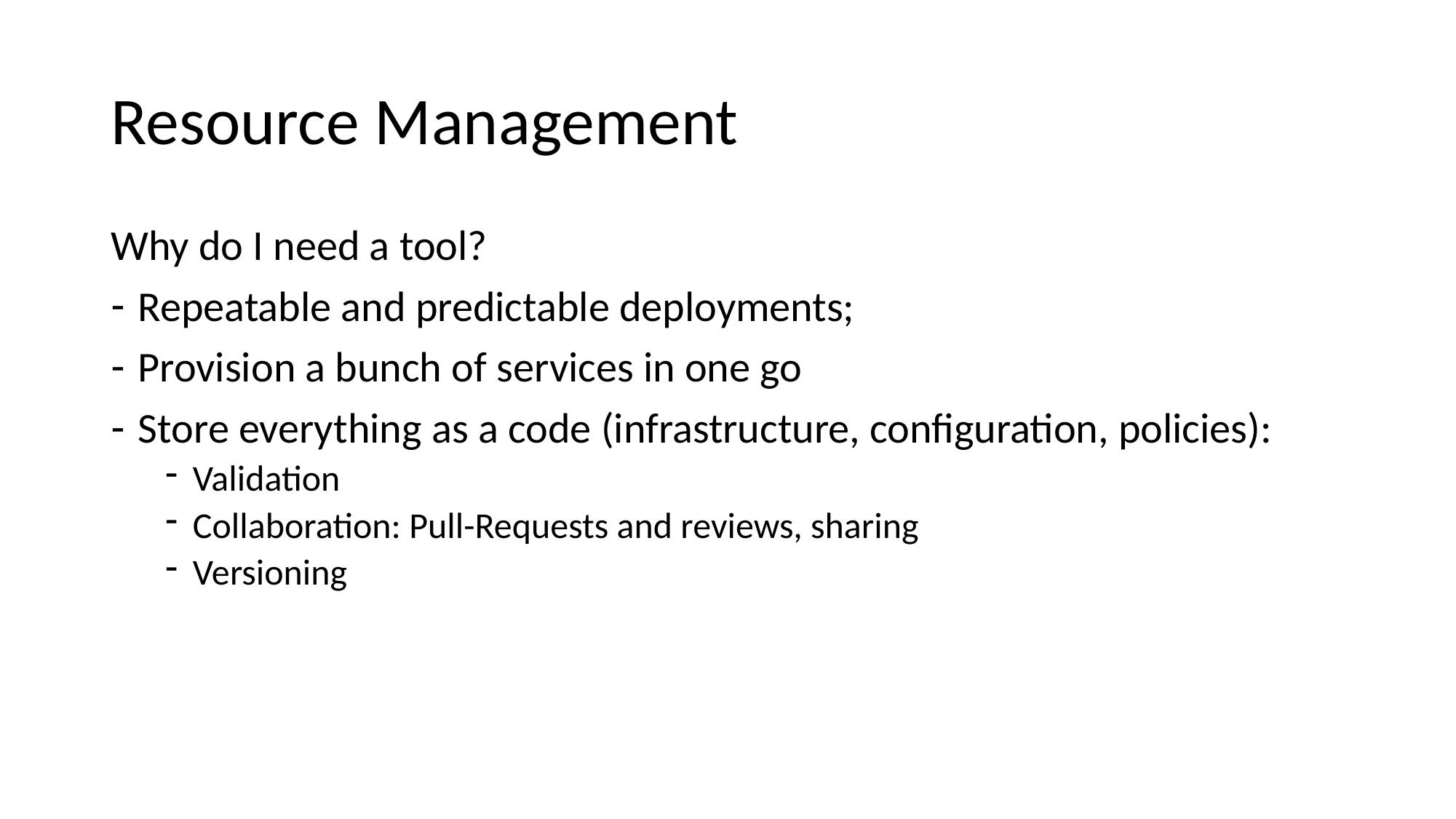

# Resource Management
Why do I need a tool?
Repeatable and predictable deployments;
Provision a bunch of services in one go
Store everything as a code (infrastructure, configuration, policies):
Validation
Collaboration: Pull-Requests and reviews, sharing
Versioning